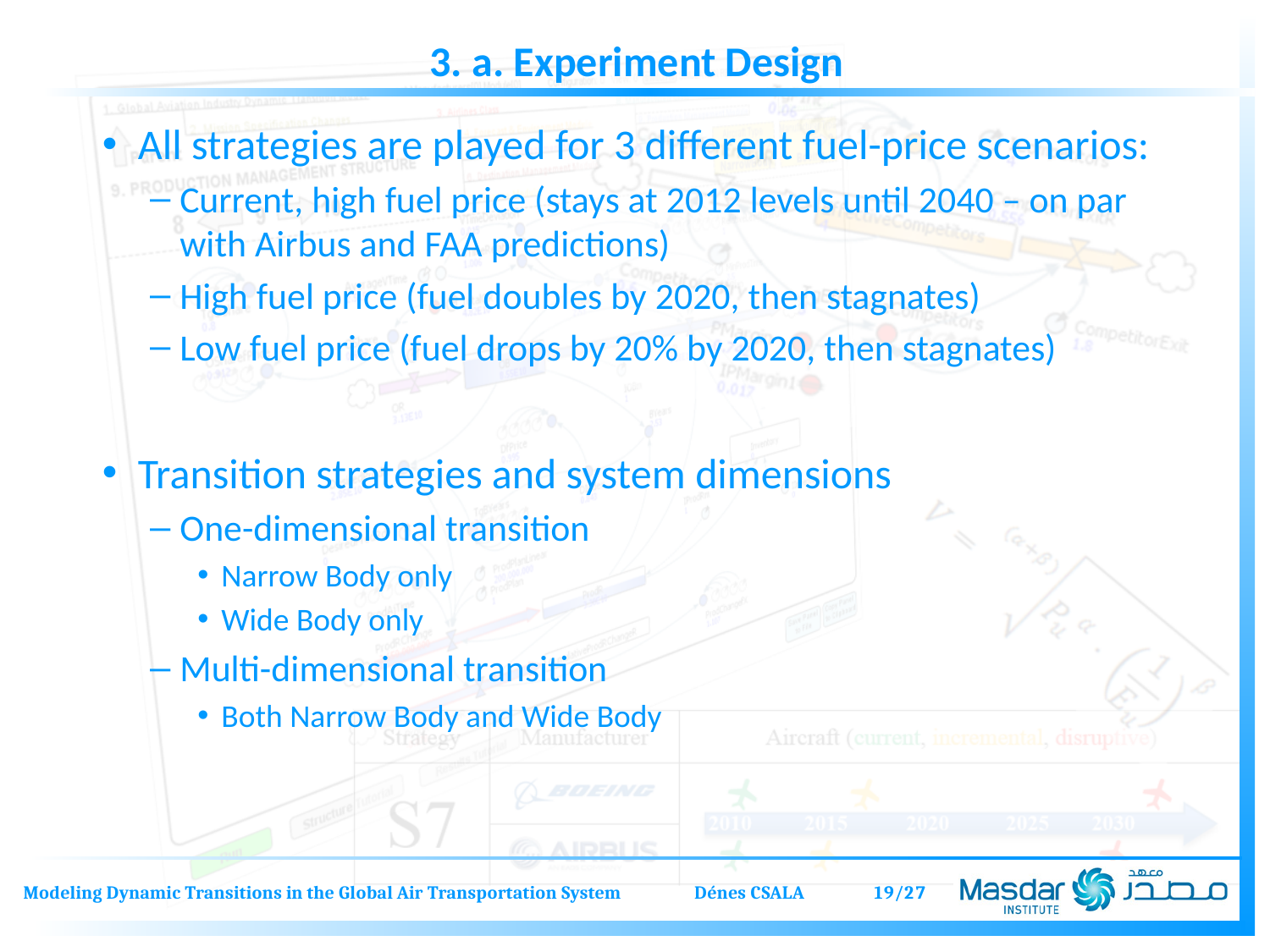

3. a. Experiment Design
All strategies are played for 3 different fuel-price scenarios:
Current, high fuel price (stays at 2012 levels until 2040 – on par with Airbus and FAA predictions)
High fuel price (fuel doubles by 2020, then stagnates)
Low fuel price (fuel drops by 20% by 2020, then stagnates)

Transition strategies and system dimensions
One-dimensional transition
Narrow Body only
Wide Body only
Multi-dimensional transition
Both Narrow Body and Wide Body